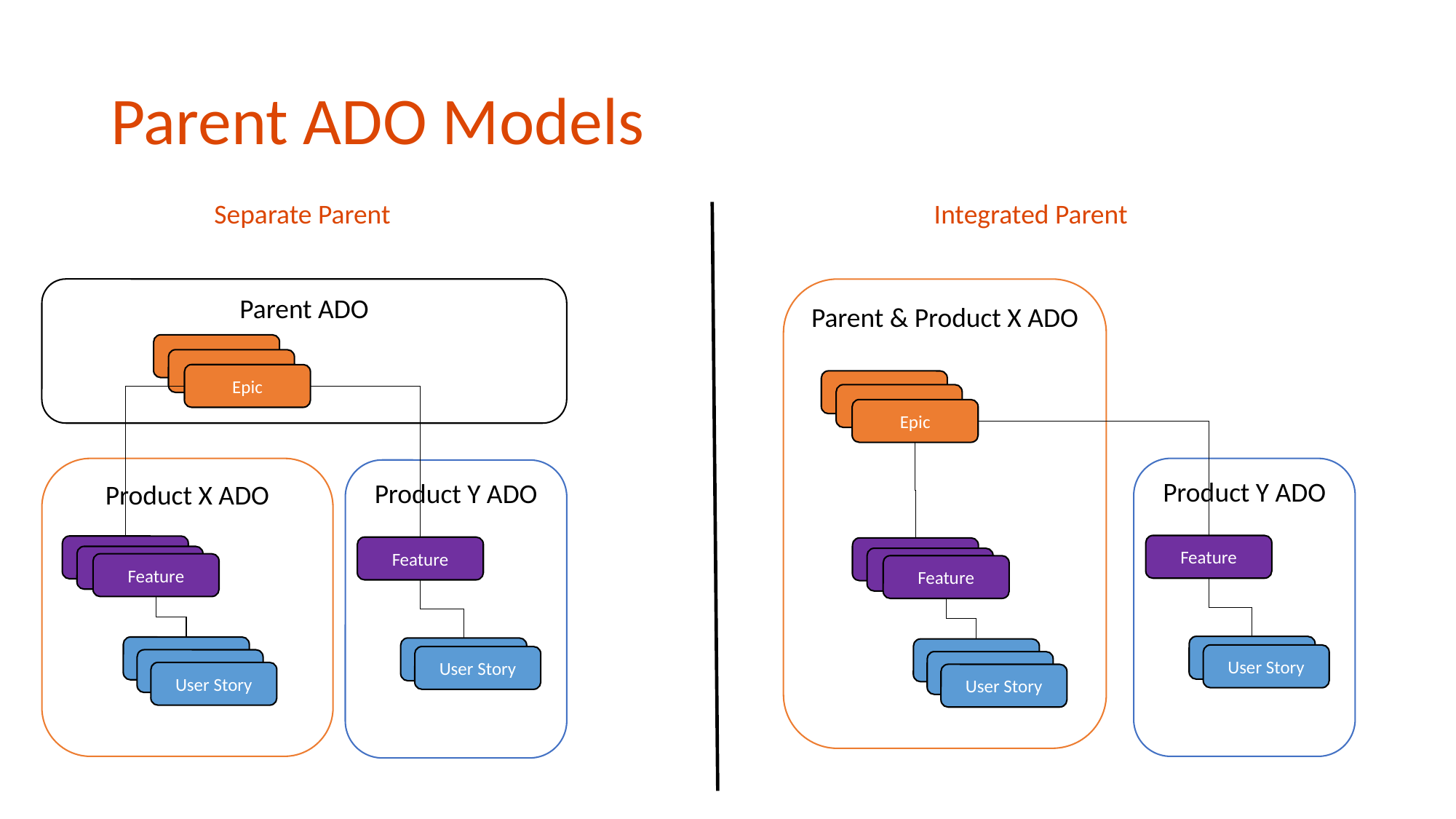

# Parent ADO Models
Separate Parent
Integrated Parent
Parent & Product X ADO
Parent ADO
Epic
Epic
Epic
Epic
Epic
Epic
Product X ADO
Product Y ADO
Product Y ADO
Feature
Feature
Feature
Feature
Feature
Feature
Feature
Feature
User Story
User Story
User Story
User Story
User Story
User Story
User Story
User Story
User Story
User Story